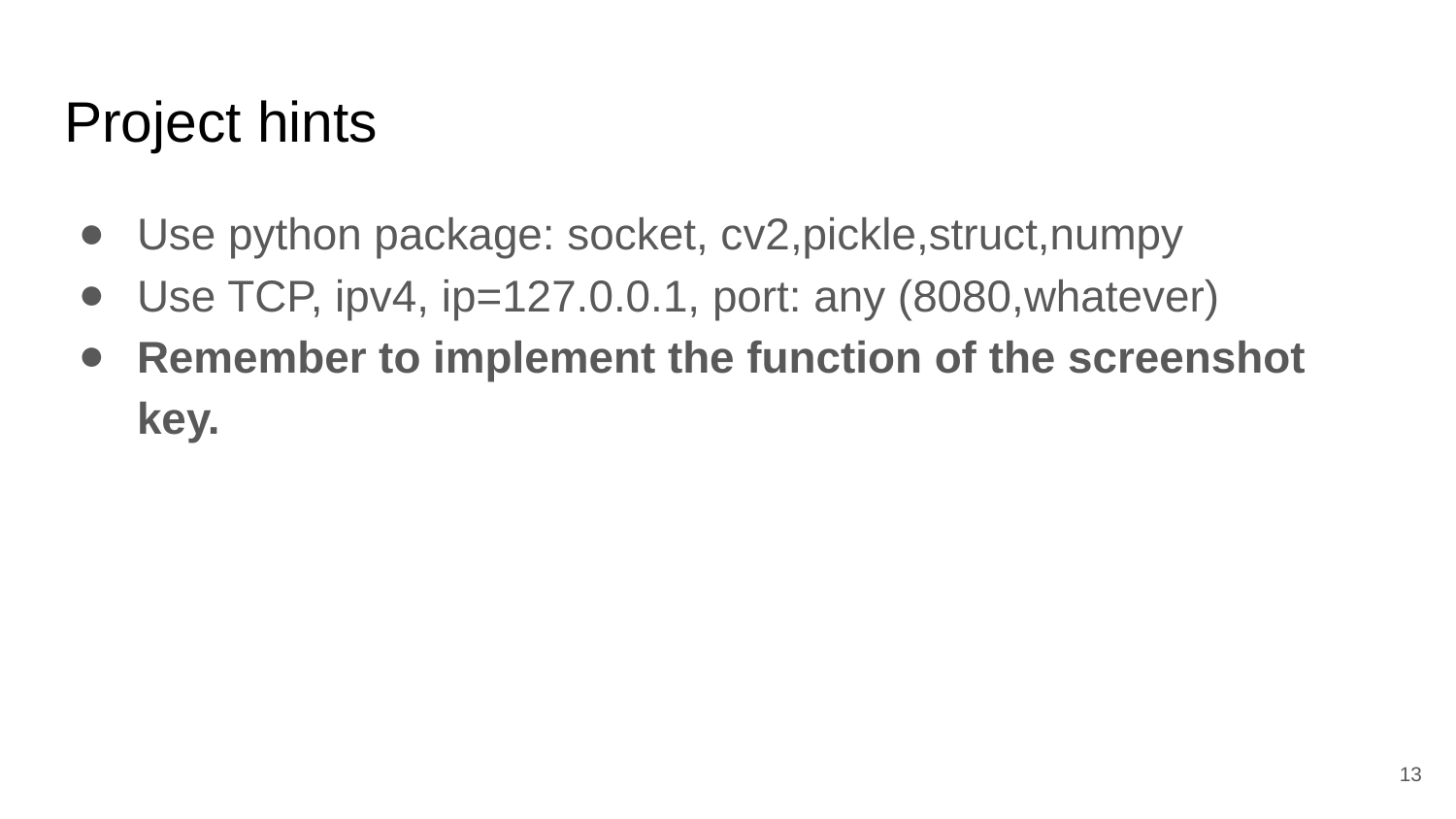

# Project hints
Use python package: socket, cv2,pickle,struct,numpy
Use TCP, ipv4, ip=127.0.0.1, port: any (8080,whatever)
Remember to implement the function of the screenshot key.
13